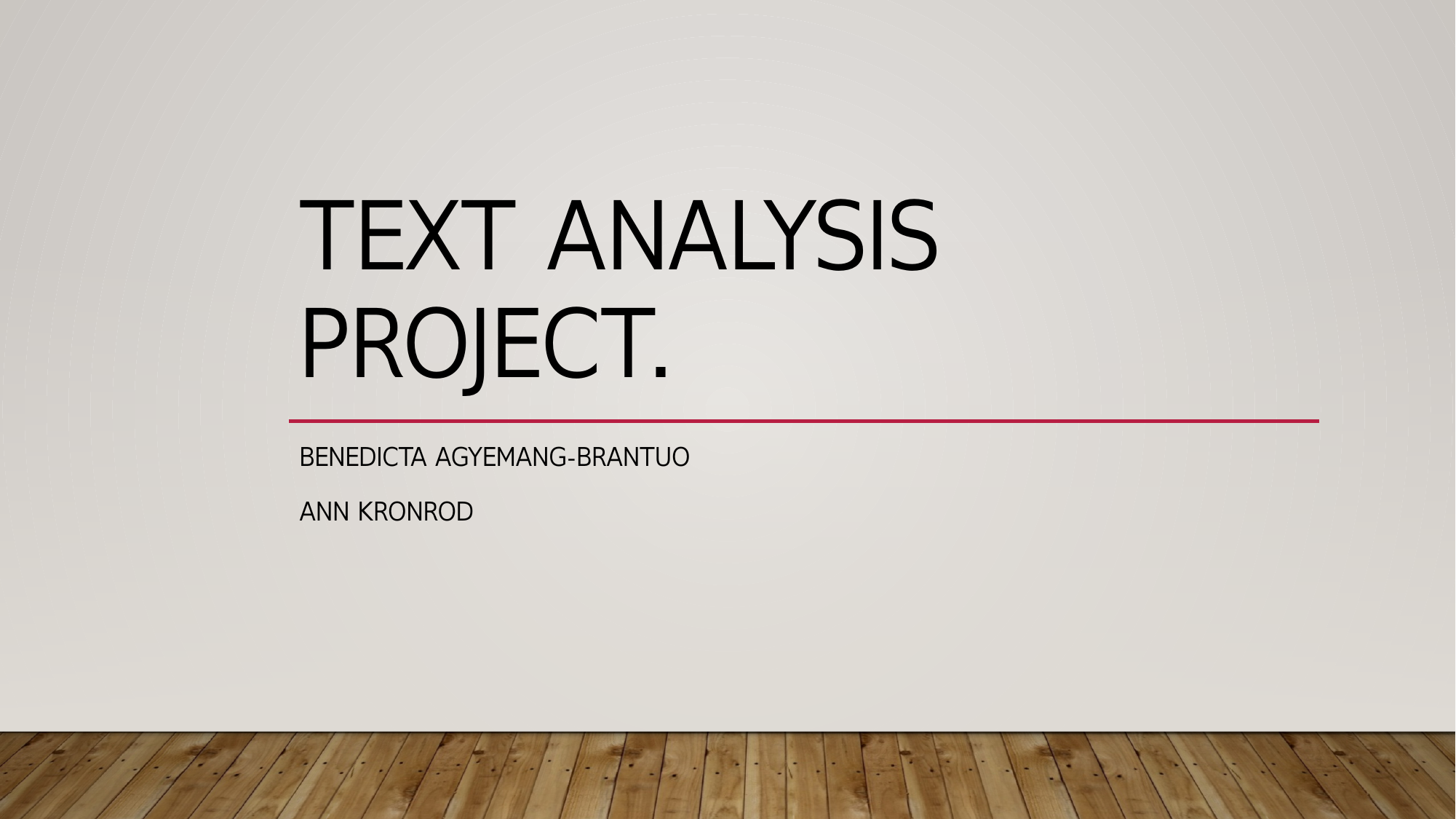

# TEXT ANALYSIS PROJECT.
bENEDICTA agyemang-brantuo
Ann kronrod